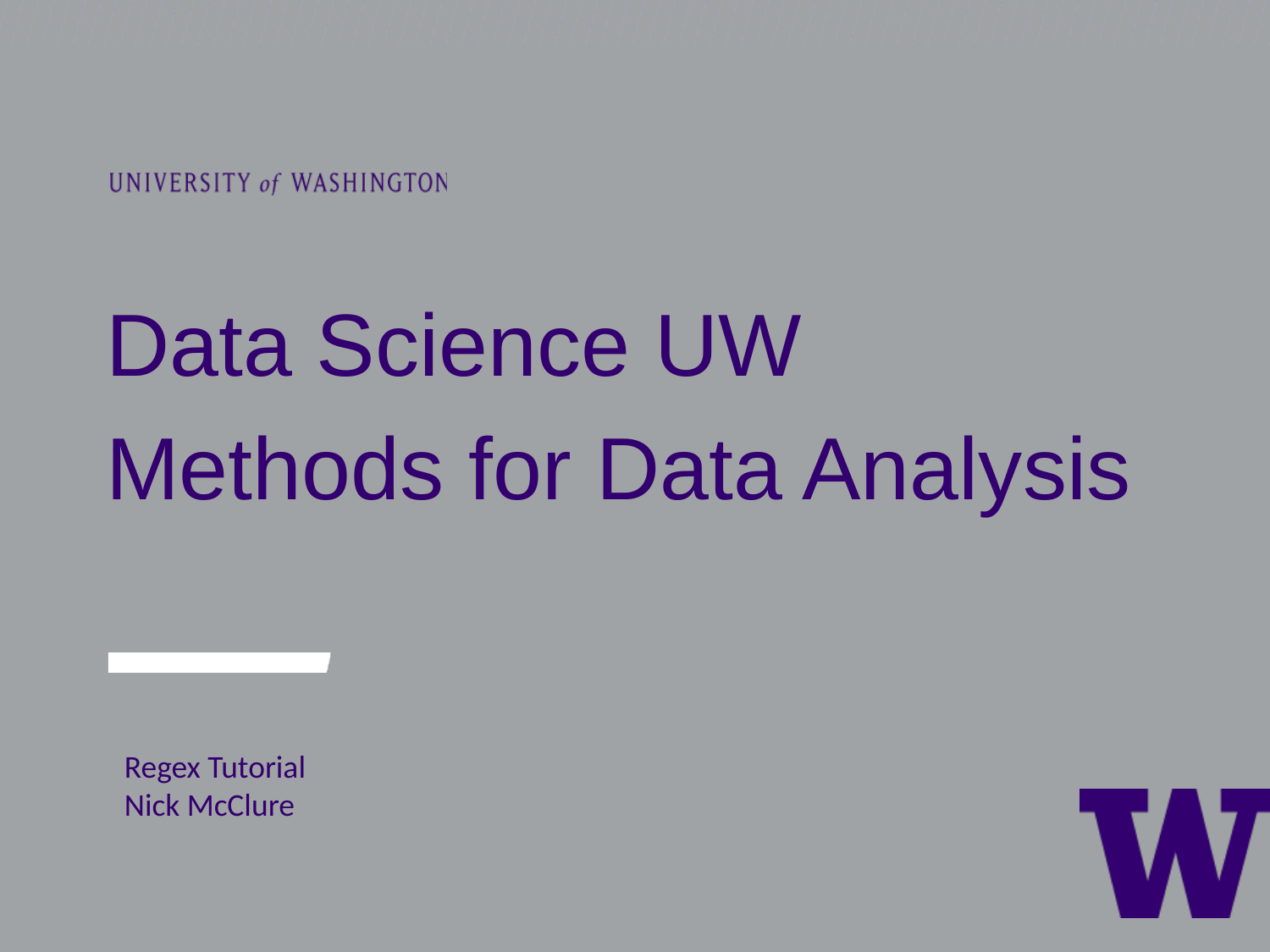

Data Science UW
Methods for Data Analysis
Regex Tutorial
Nick McClure